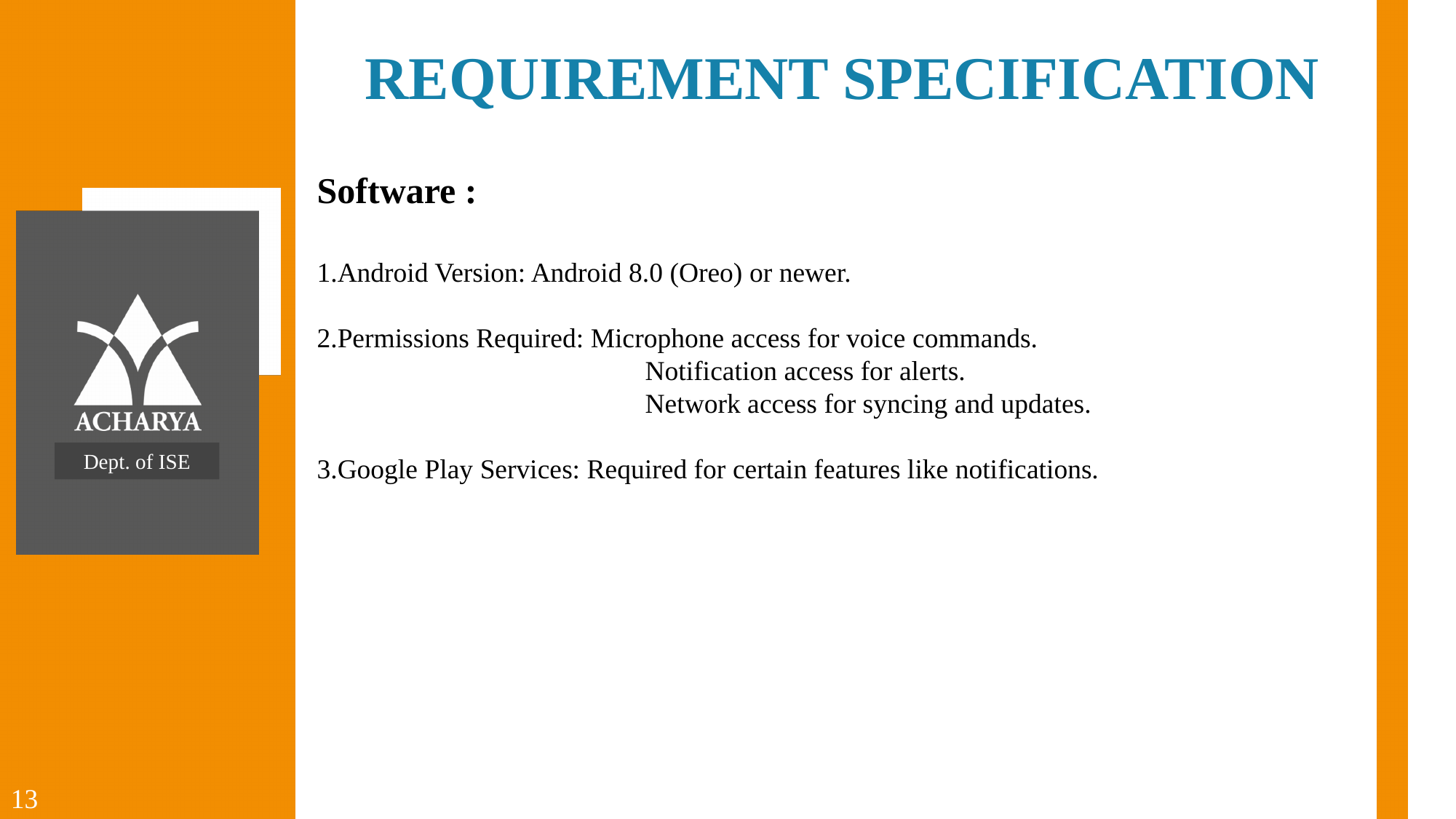

REQUIREMENT SPECIFICATION
Software :

Android Version: Android 8.0 (Oreo) or newer.

Permissions Required: Microphone access for voice commands.
		        Notification access for alerts.
		        Network access for syncing and updates.

Google Play Services: Required for certain features like notifications.
Dept. of ISE
13